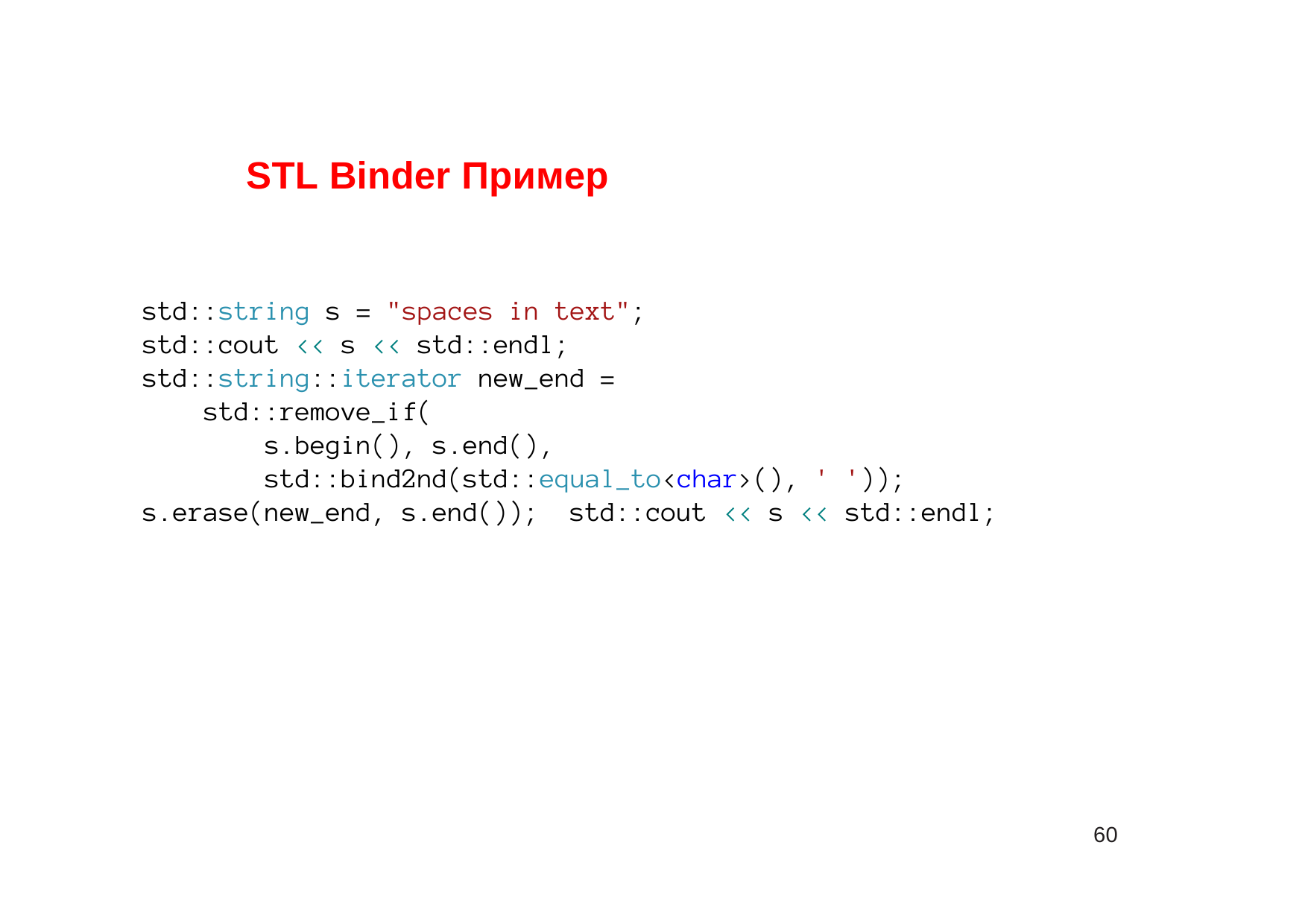

# STL Binder Пример
std::string s = "spaces in text";
std::cout << s << std::endl;
std::string::iterator new_end =
    std::remove_if(
        s.begin(), s.end(),
        std::bind2nd(std::equal_to<char>(), ' '));
s.erase(new_end, s.end());  std::cout << s << std::endl;
60